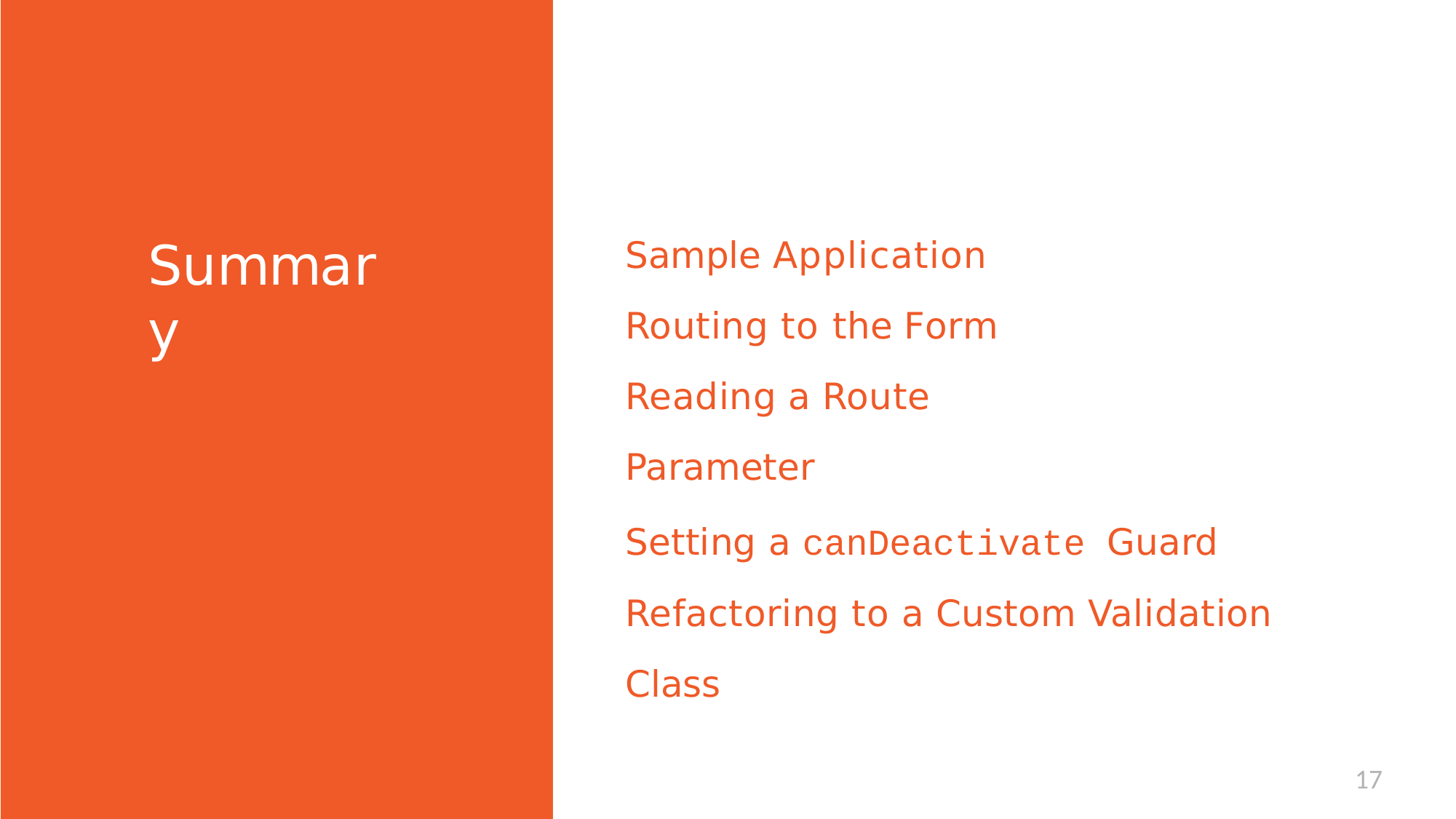

Summary
# Sample Application
Routing to the Form  Reading a Route Parameter
Setting a canDeactivate Guard  Refactoring to a Custom Validation Class
17